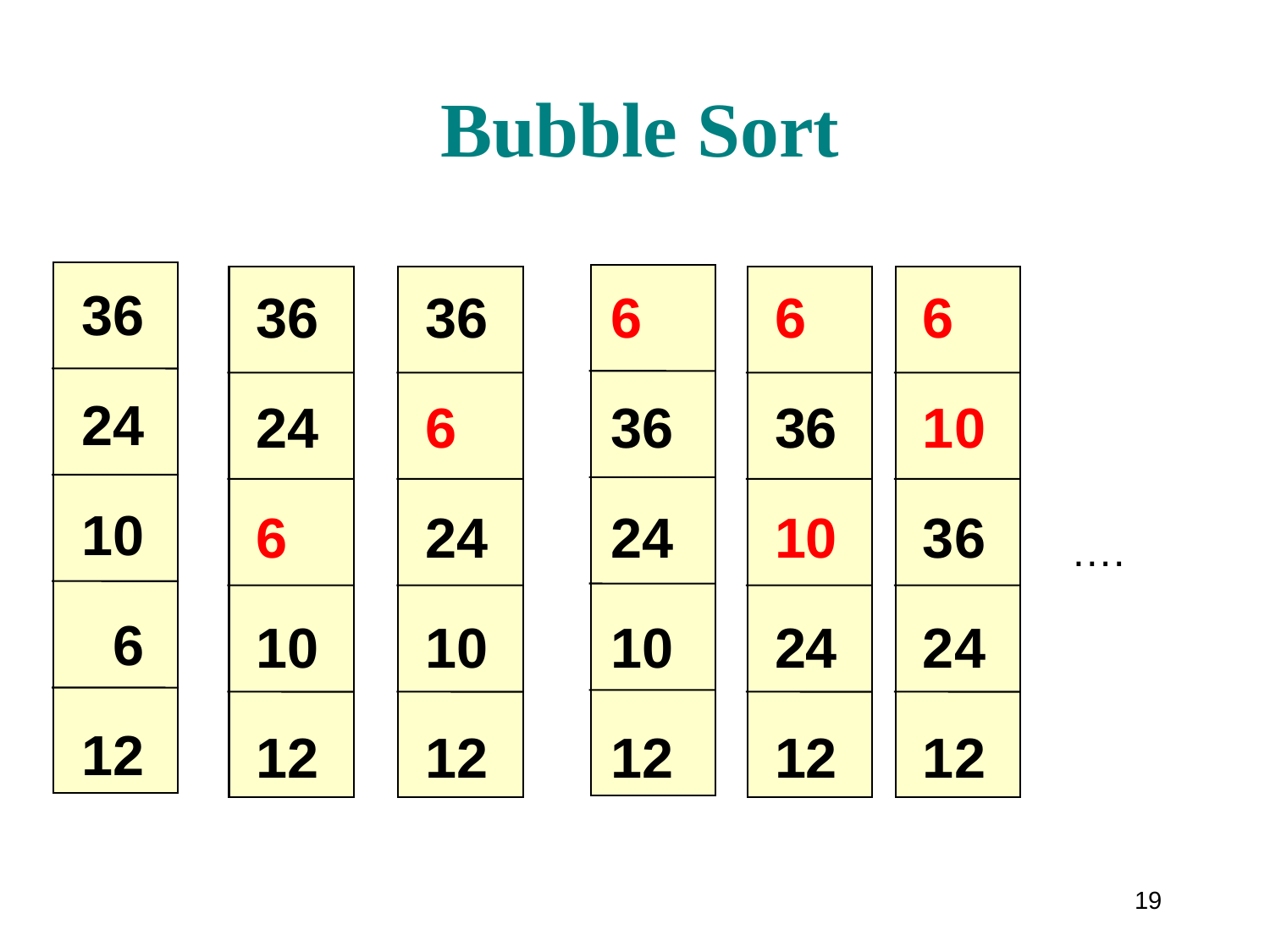

# Bubble Sort

36

24

10

  6

12
36

24

6

10

12
36

6

24

10

12
6

36

24

10

12
6

36

10

24

12
6

10

36

24

12
….
19